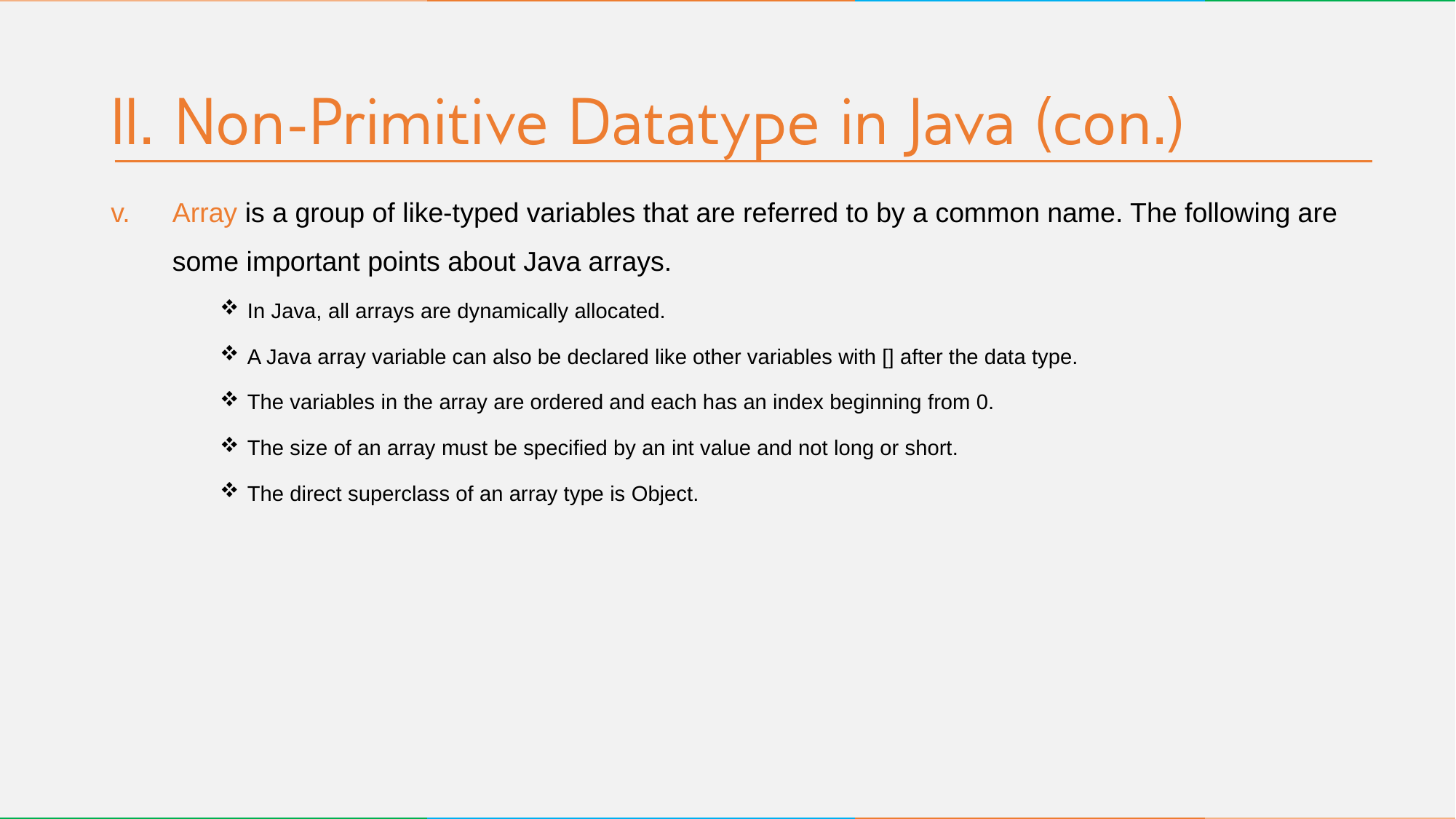

# II. Non-Primitive Datatype in Java (con.)
Array is a group of like-typed variables that are referred to by a common name. The following are some important points about Java arrays.
In Java, all arrays are dynamically allocated.
A Java array variable can also be declared like other variables with [] after the data type.
The variables in the array are ordered and each has an index beginning from 0.
The size of an array must be specified by an int value and not long or short.
The direct superclass of an array type is Object.